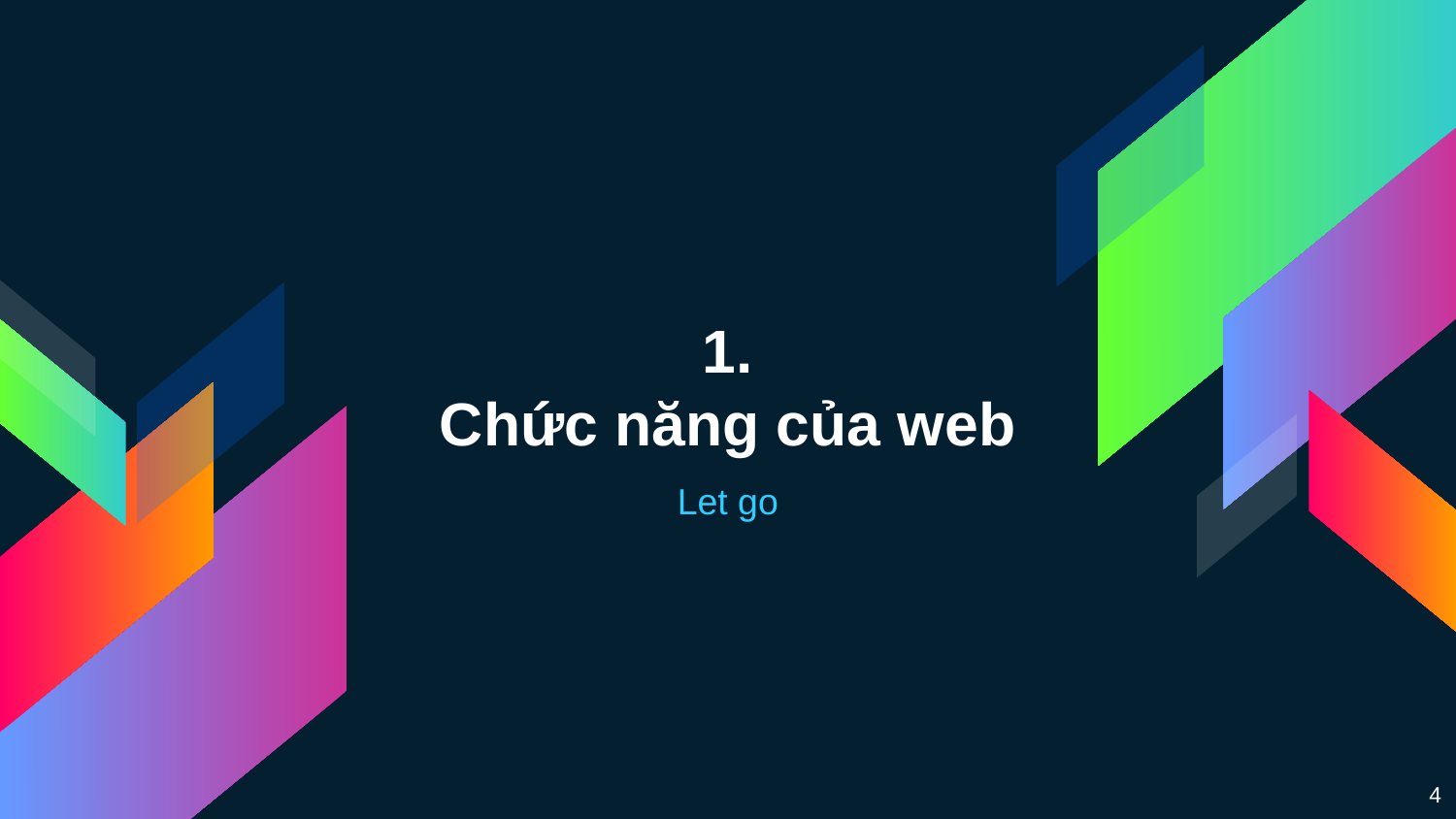

# 1.
Chức năng của web
Let go

4